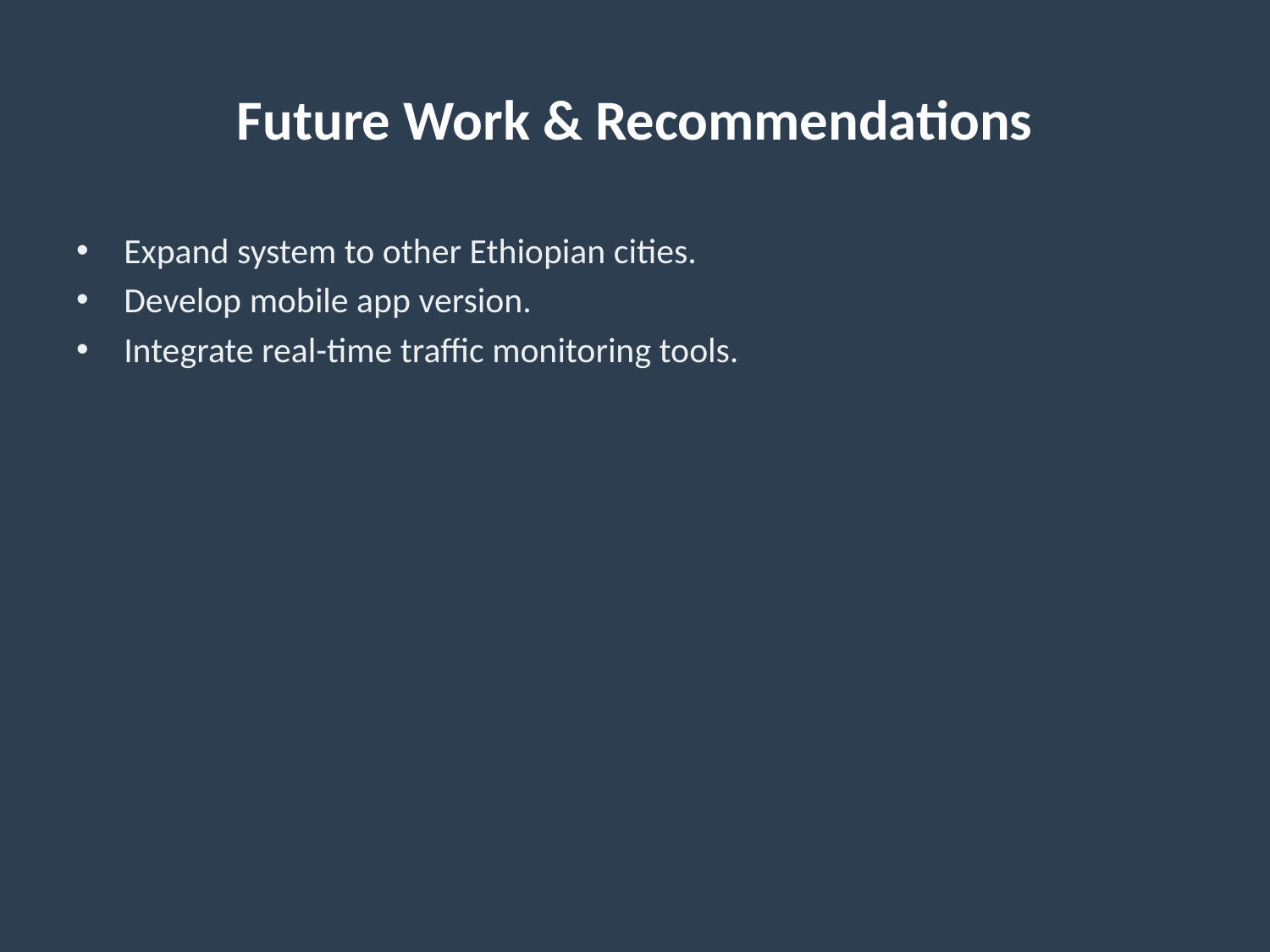

# Future Work & Recommendations
Expand system to other Ethiopian cities.
Develop mobile app version.
Integrate real-time traffic monitoring tools.